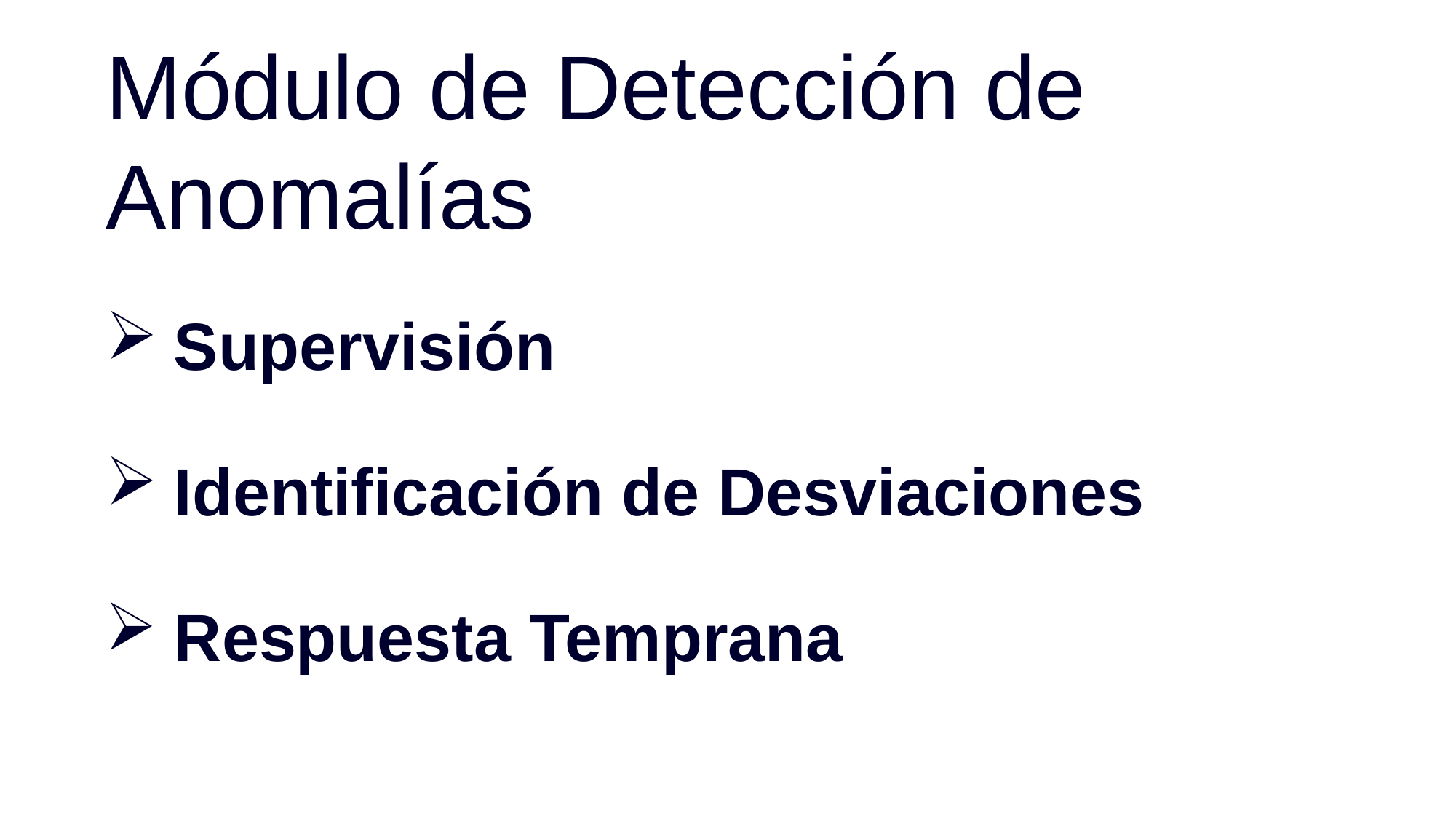

Módulo de Detección de Anomalías
Supervisión
Identificación de Desviaciones
Respuesta Temprana